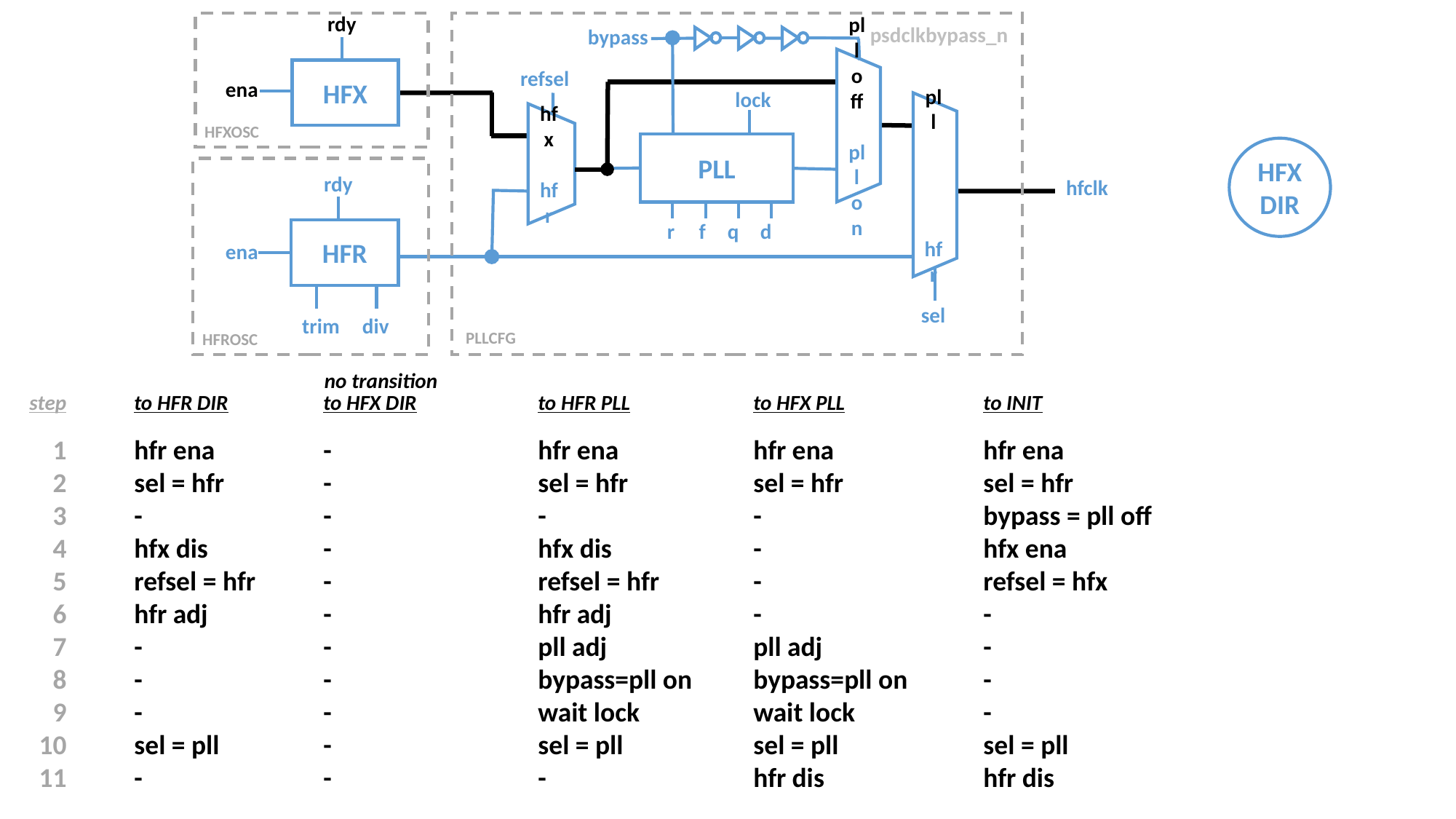

rdy

psdclkbypass_n
bypass

refsel
HFX
ena
lock
pll
off

pll
on
HFXOSC
PLL
HFX
DIR

hfx

hfr

pll

hfr
rdy
hfclk
r
f
q
d
HFR
ena
sel
trim
div
PLLCFG
HFROSC
no transition
step
1
2
3
4
5
6
7
8
9
10
11
to HFR DIR
hfr ena
sel = hfr
-
hfx dis
refsel = hfr
hfr adj
-
-
-
sel = pll
-
to HFX DIR
-
-
-
-
-
-
-
-
-
-
-
to HFR PLL
hfr ena
sel = hfr
-
hfx dis
refsel = hfr
hfr adj
pll adj
bypass=pll on
wait lock
sel = pll
-
to HFX PLL
hfr ena
sel = hfr
-
-
-
-
pll adj
bypass=pll on
wait lock
sel = pll
hfr dis
to INIT
hfr ena
sel = hfr
bypass = pll off
hfx ena
refsel = hfx
-
-
-
-
sel = pll
hfr dis